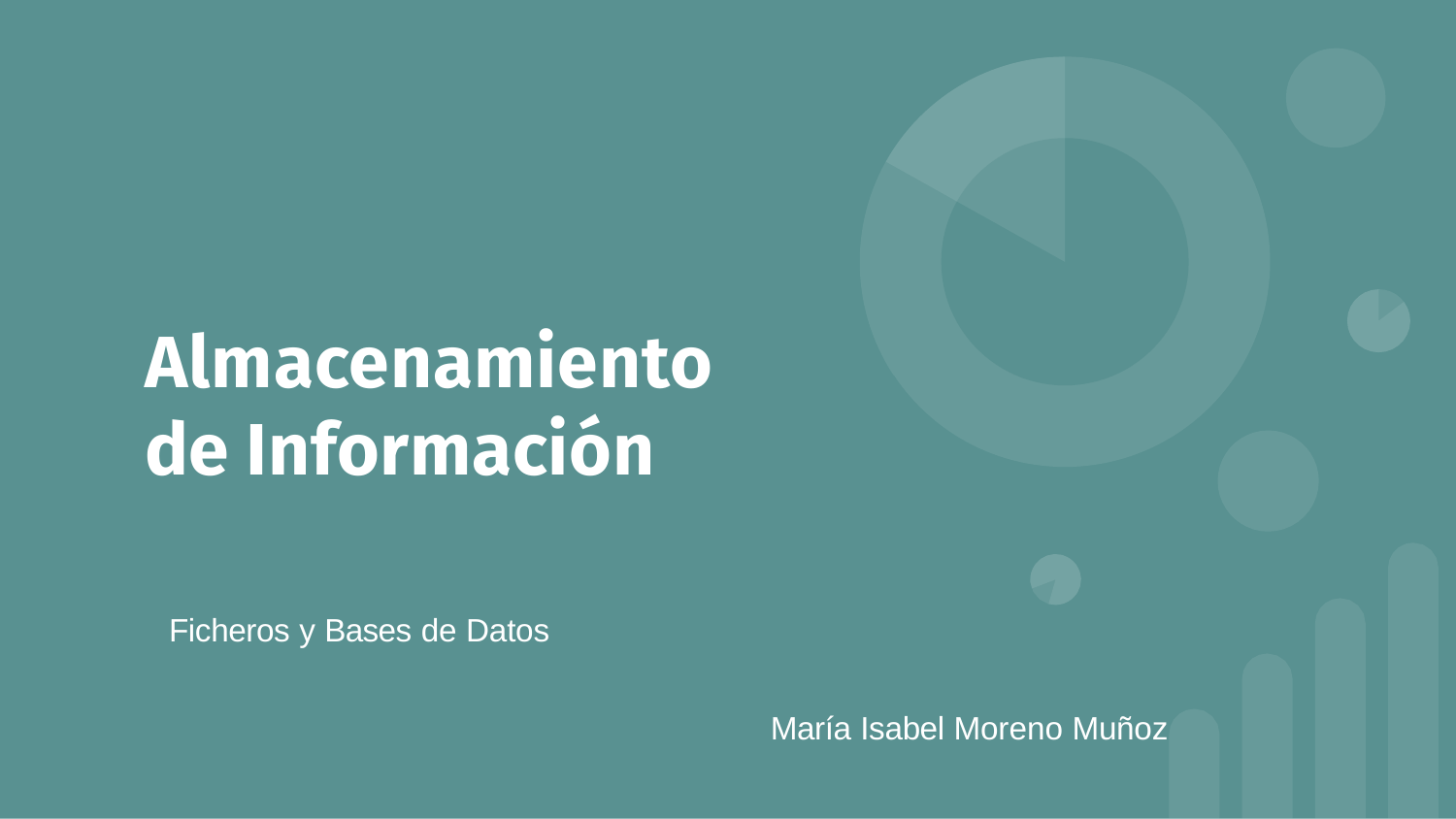

# Almacenamiento de Información

Ficheros y Bases de Datos

María Isabel Moreno Muñoz